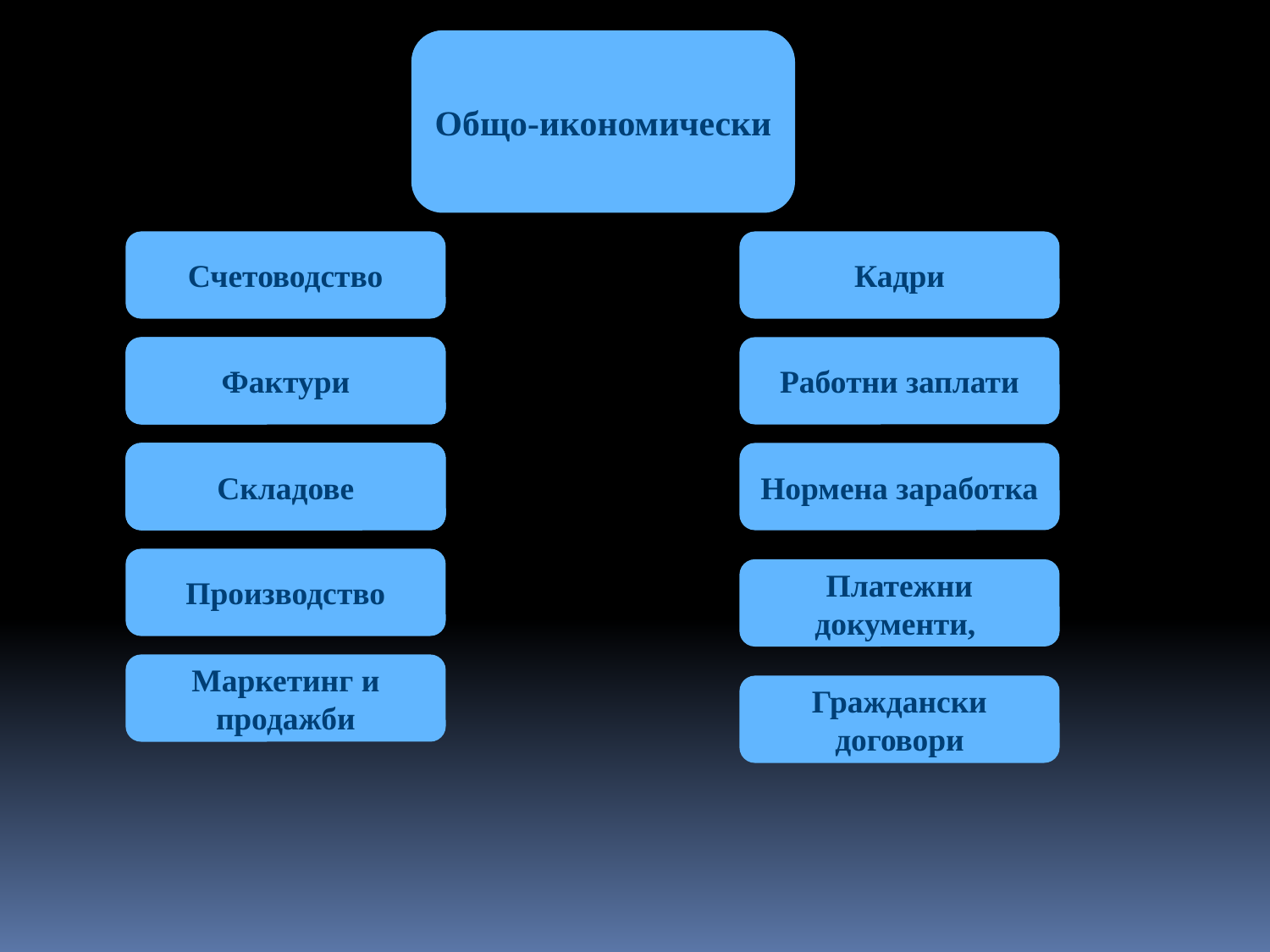

Общо-икономически

Счетоводство
Кадри
Фактури
Фактури
Работни заплати
Складове
Счетоводство
Складове
Нормена заработка
Производство
Платежни документи,
Маркетинг и продажби
Граждански договори